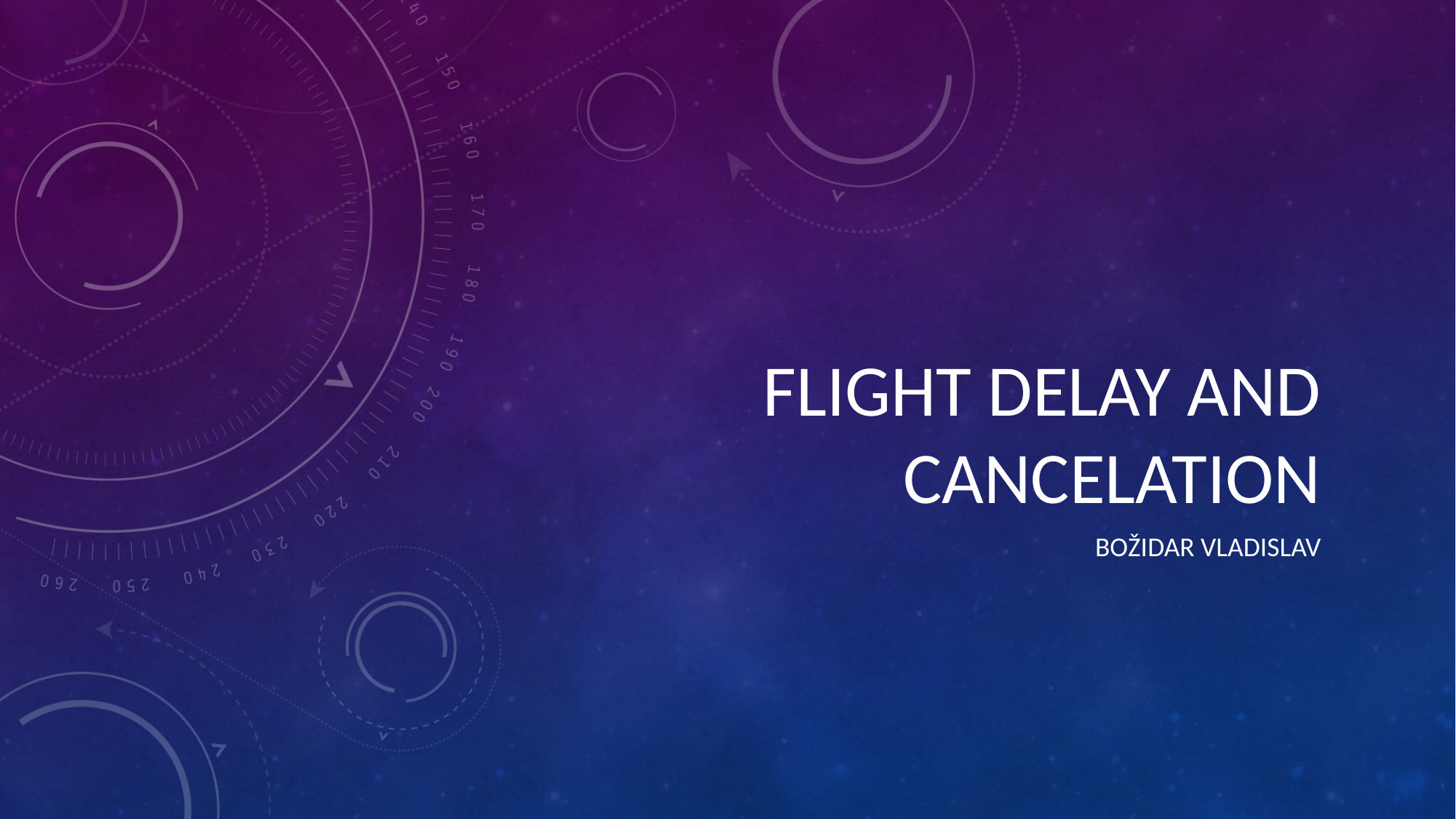

# Flight Delay and Cancelation
Božidar Vladislav